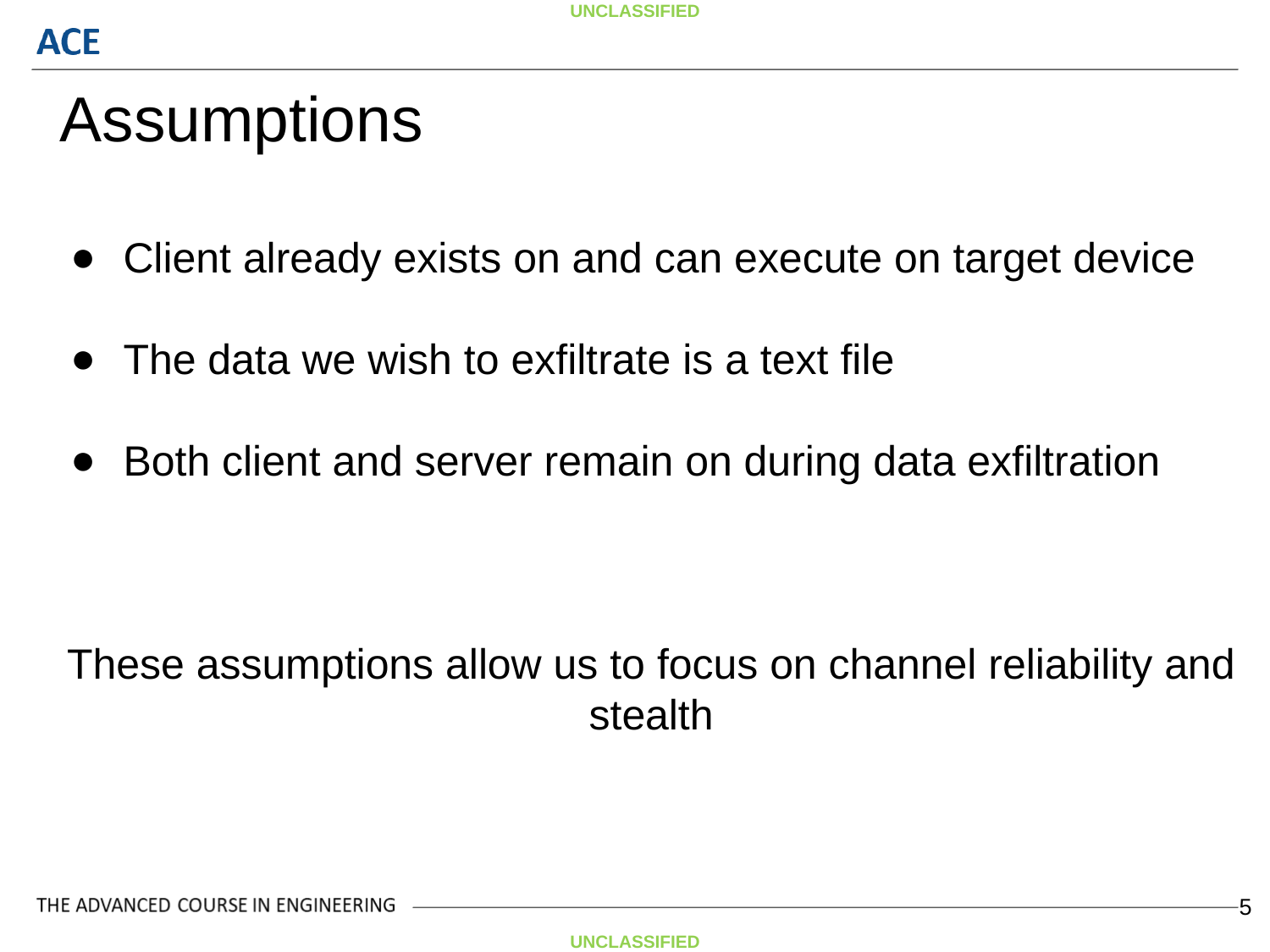

Assumptions

Client already exists on and can execute on target device

The data we wish to exfiltrate is a text file

Both client and server remain on during data exfiltration

These assumptions allow us to focus on channel reliability and stealth
5